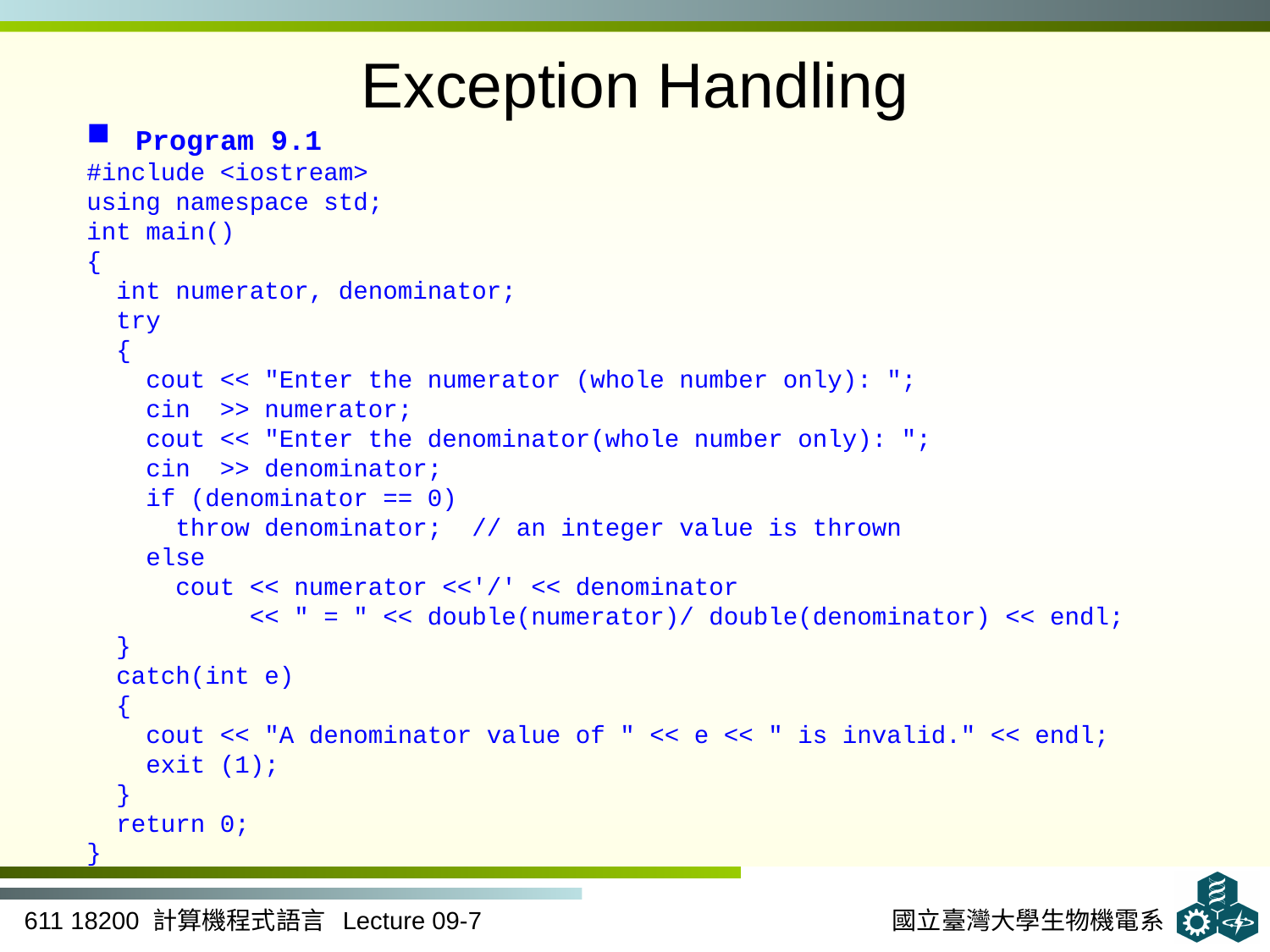

# Exception Handling
 Program 9.1
#include <iostream>
using namespace std;
int main()
{
  int numerator, denominator;
  try
  {
    cout << "Enter the numerator (whole number only): ";
    cin  >> numerator;
    cout << "Enter the denominator(whole number only): ";
    cin  >> denominator;
    if (denominator == 0)
      throw denominator;  // an integer value is thrown
    else
      cout << numerator <<'/' << denominator
           << " = " << double(numerator)/ double(denominator) << endl;
  }
  catch(int e)
  {
    cout << "A denominator value of " << e << " is invalid." << endl;
    exit (1);
  }
  return 0;
}